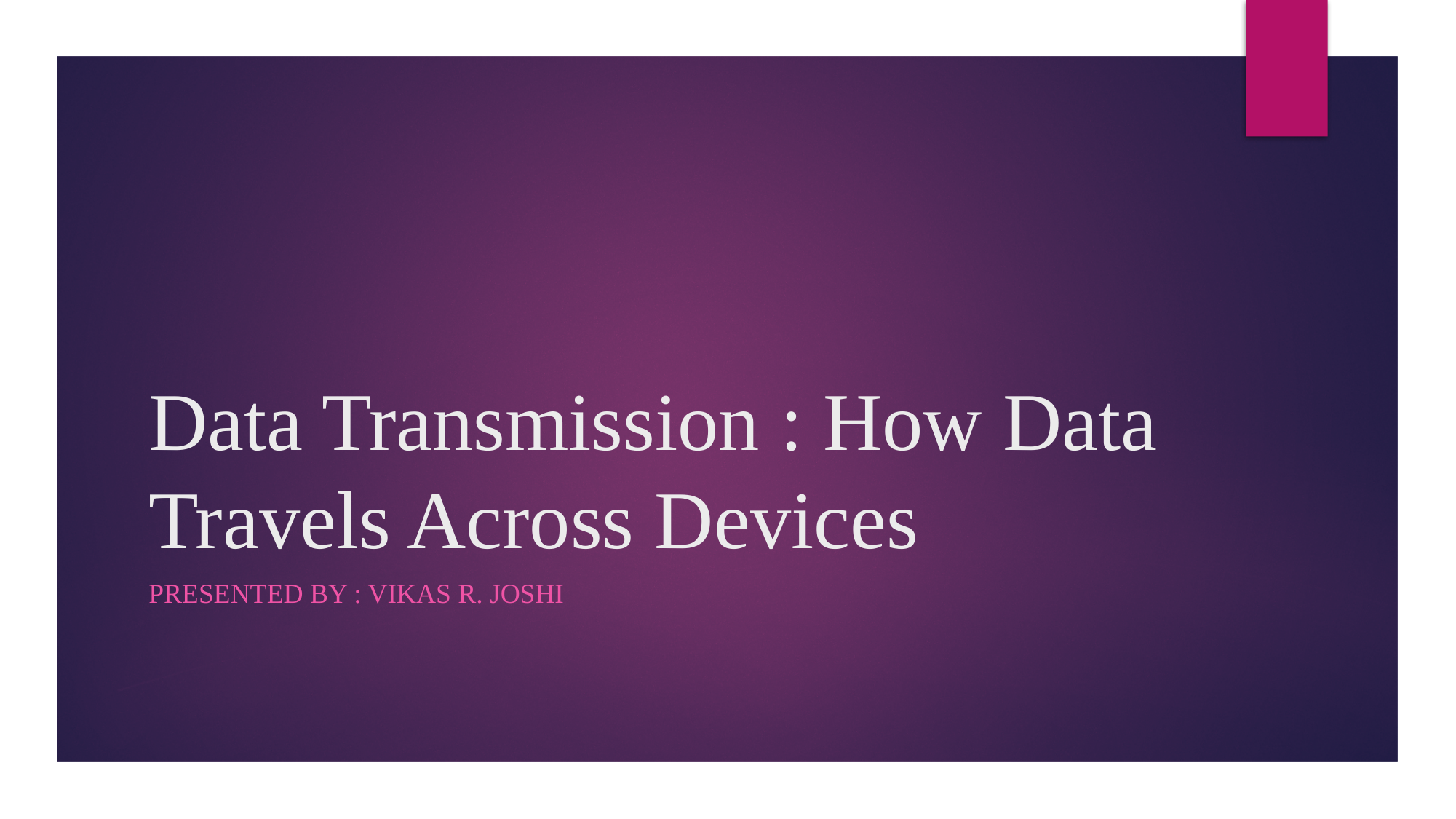

# Data Transmission : How Data Travels Across Devices
Presented By : Vikas R. Joshi